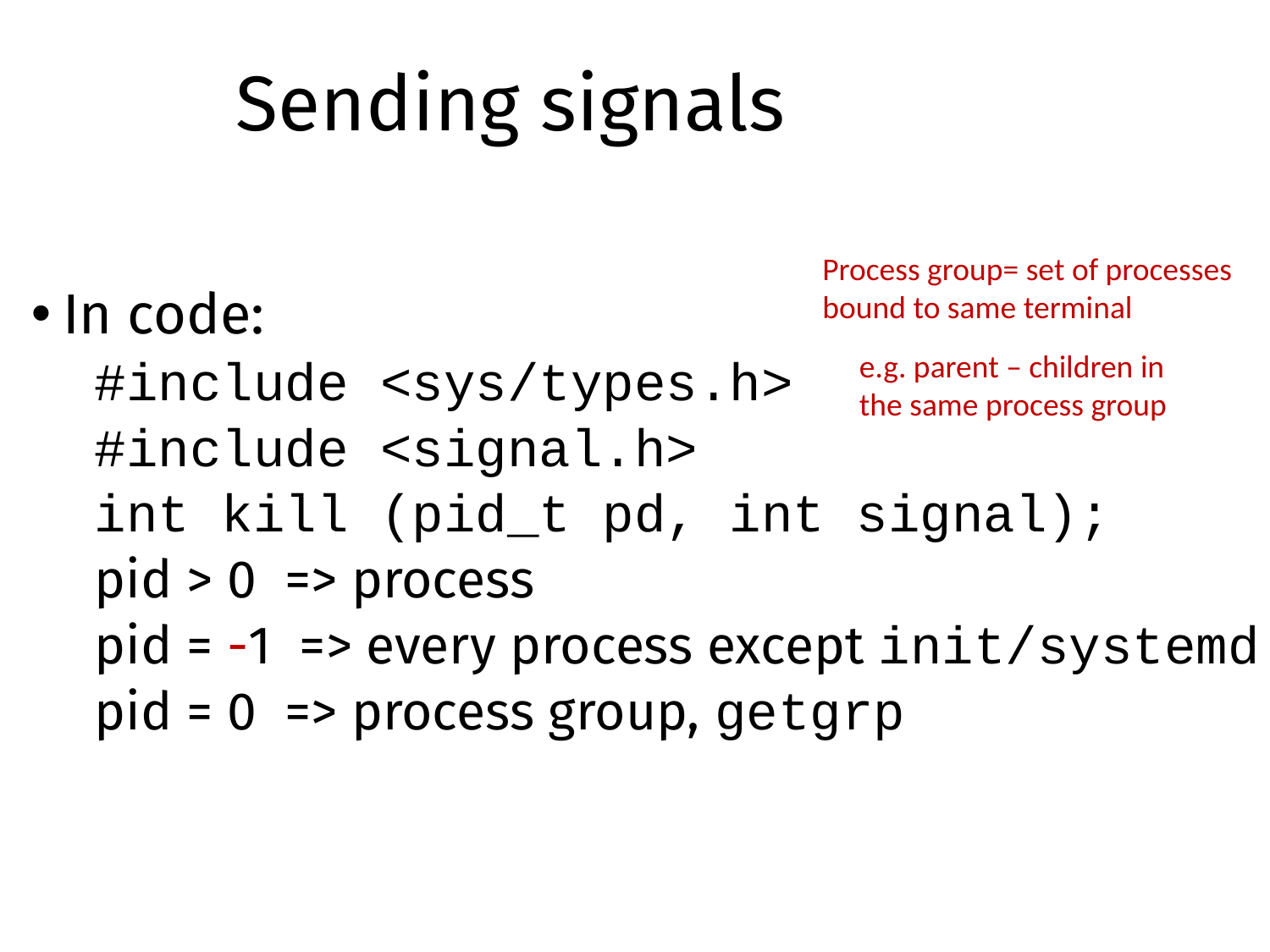

# Sending signals

In code:
#include <sys/types.h>
#include <signal.h>
int kill (pid_t pd, int signal);
pid > 0  => process
pid = -1  => every process except init/systemd
pid = 0  => process group, getgrp

Process group= set of processes bound to same terminal
e.g. parent – children in the same process group